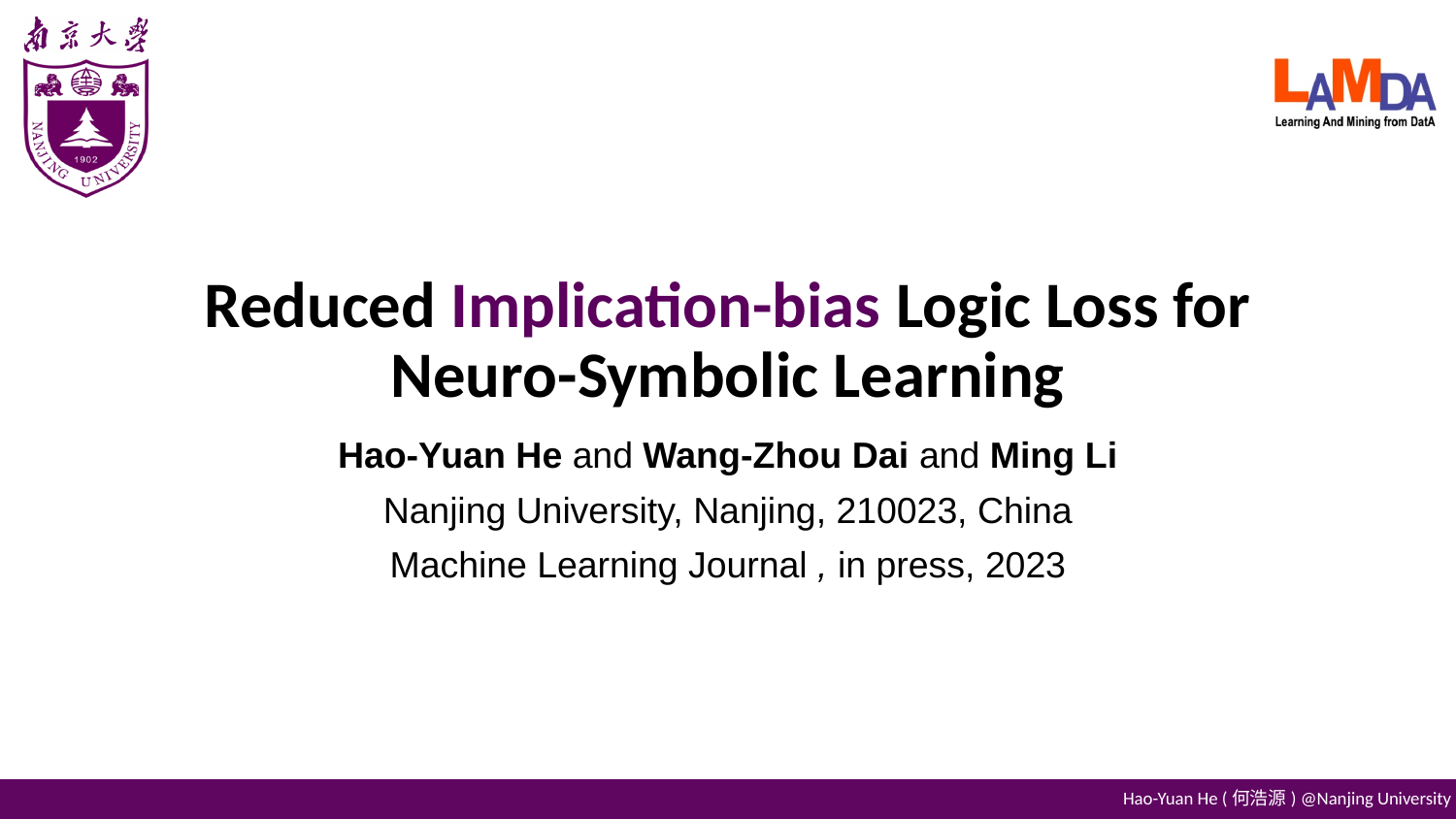

# Reduced Implication-bias Logic Loss for Neuro-Symbolic Learning
Hao-Yuan He and Wang-Zhou Dai and Ming Li
Nanjing University, Nanjing, 210023, China
Machine Learning Journal , in press, 2023